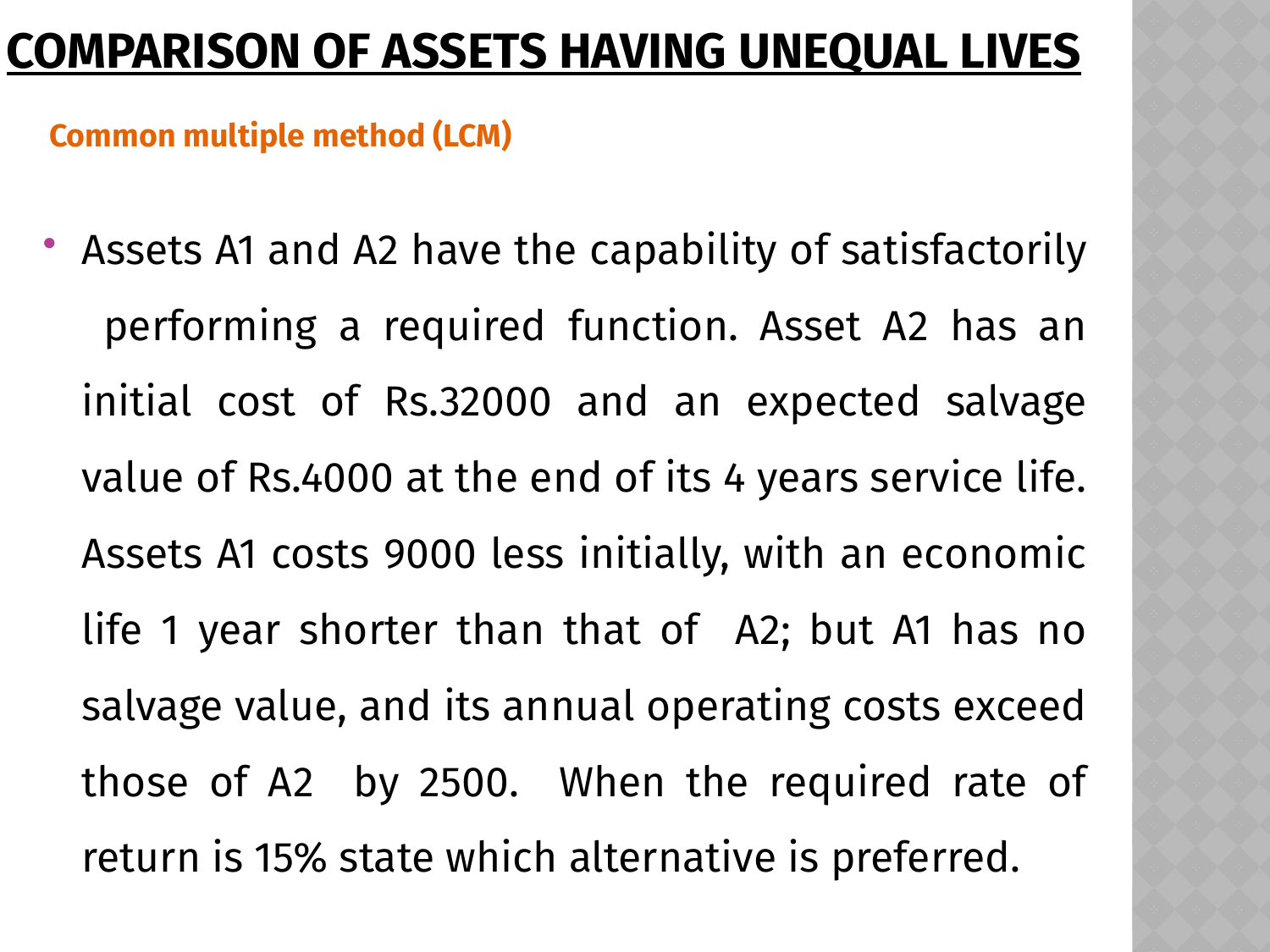

# Comparison of Assets Having Unequal Lives
Common multiple method (LCM)
Assets A1 and A2 have the capability of satisfactorily  performing a required function. Asset A2 has an initial cost of Rs.32000 and an expected salvage value of Rs.4000 at the end of its 4 years service life. Assets A1 costs 9000 less initially, with an economic life 1 year shorter than that of  A2; but A1 has no salvage value, and its annual operating costs exceed those of A2  by 2500.  When the required rate of return is 15% state which alternative is preferred.